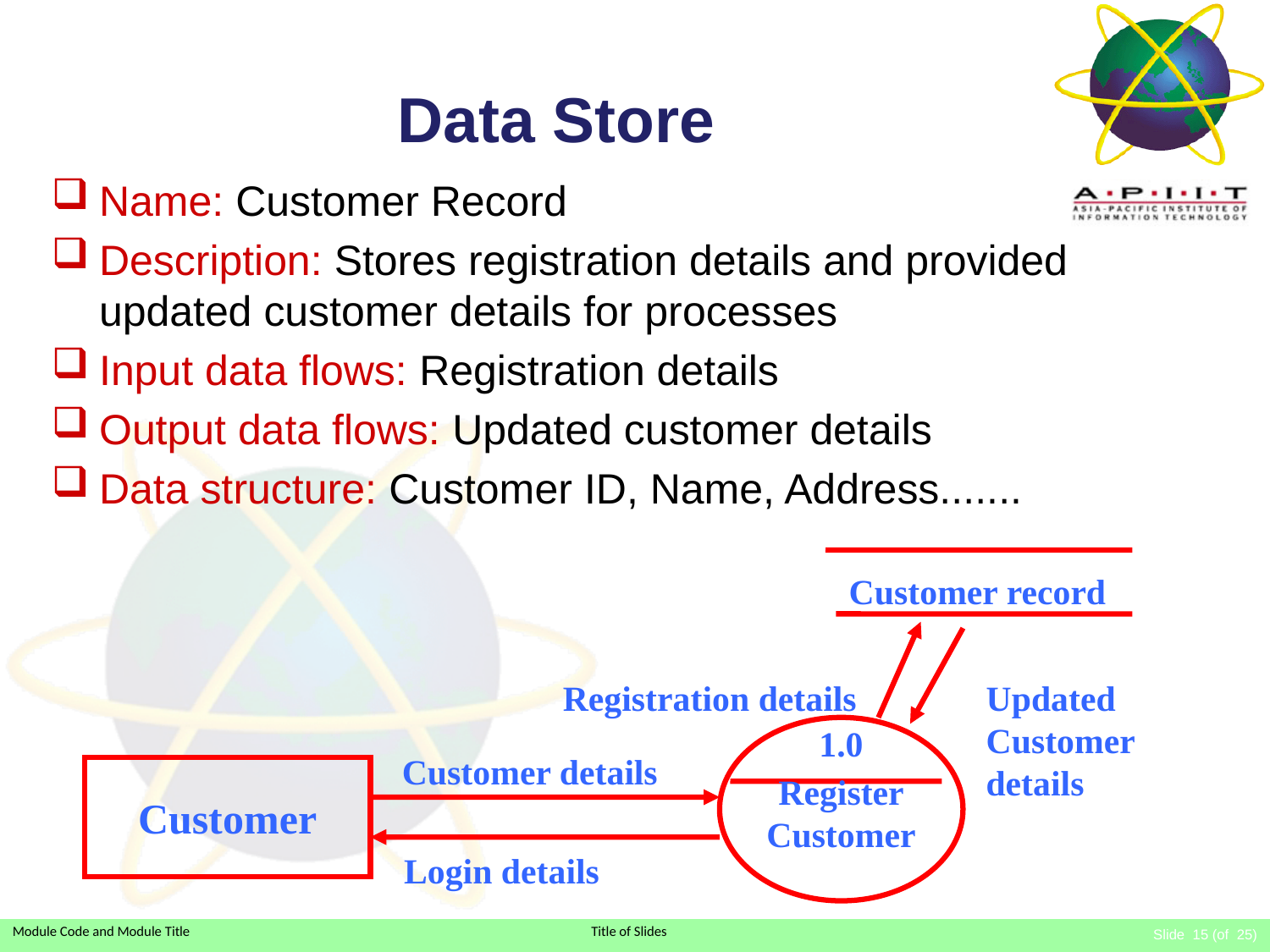

# Data Store
Name: Customer Record
Description: Stores registration details and provided updated customer details for processes
Input data flows: Registration details
Output data flows: Updated customer details
Data structure: Customer ID, Name, Address.......

Customer record

Registration details
1.0
Register
Customer

Customer details
Customer

Login details
Updated Customer details
Slide  15 (of  25)